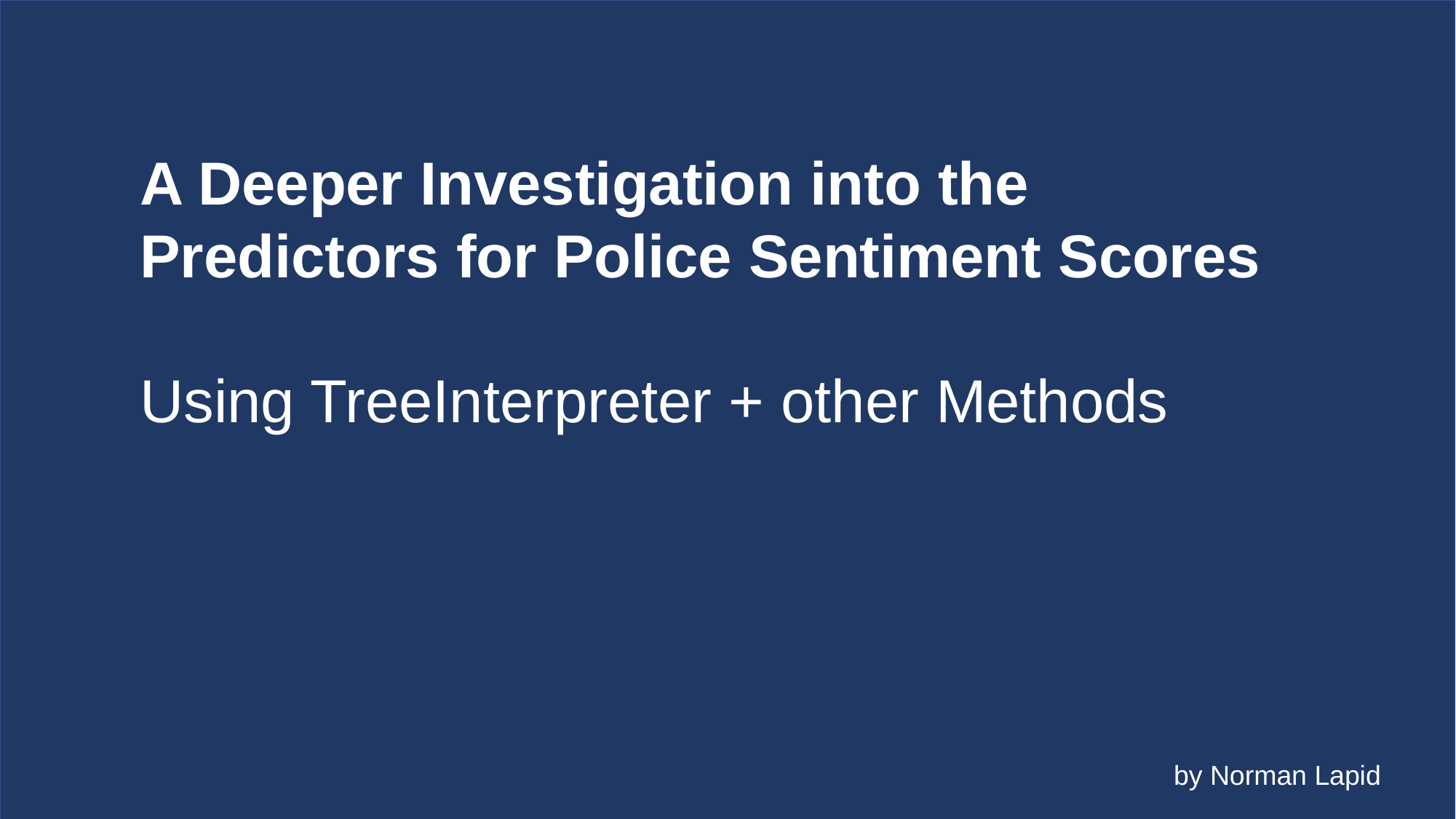

A Deeper Investigation into the Predictors for Police Sentiment Scores

Using TreeInterpreter + other Methods
by Norman Lapid